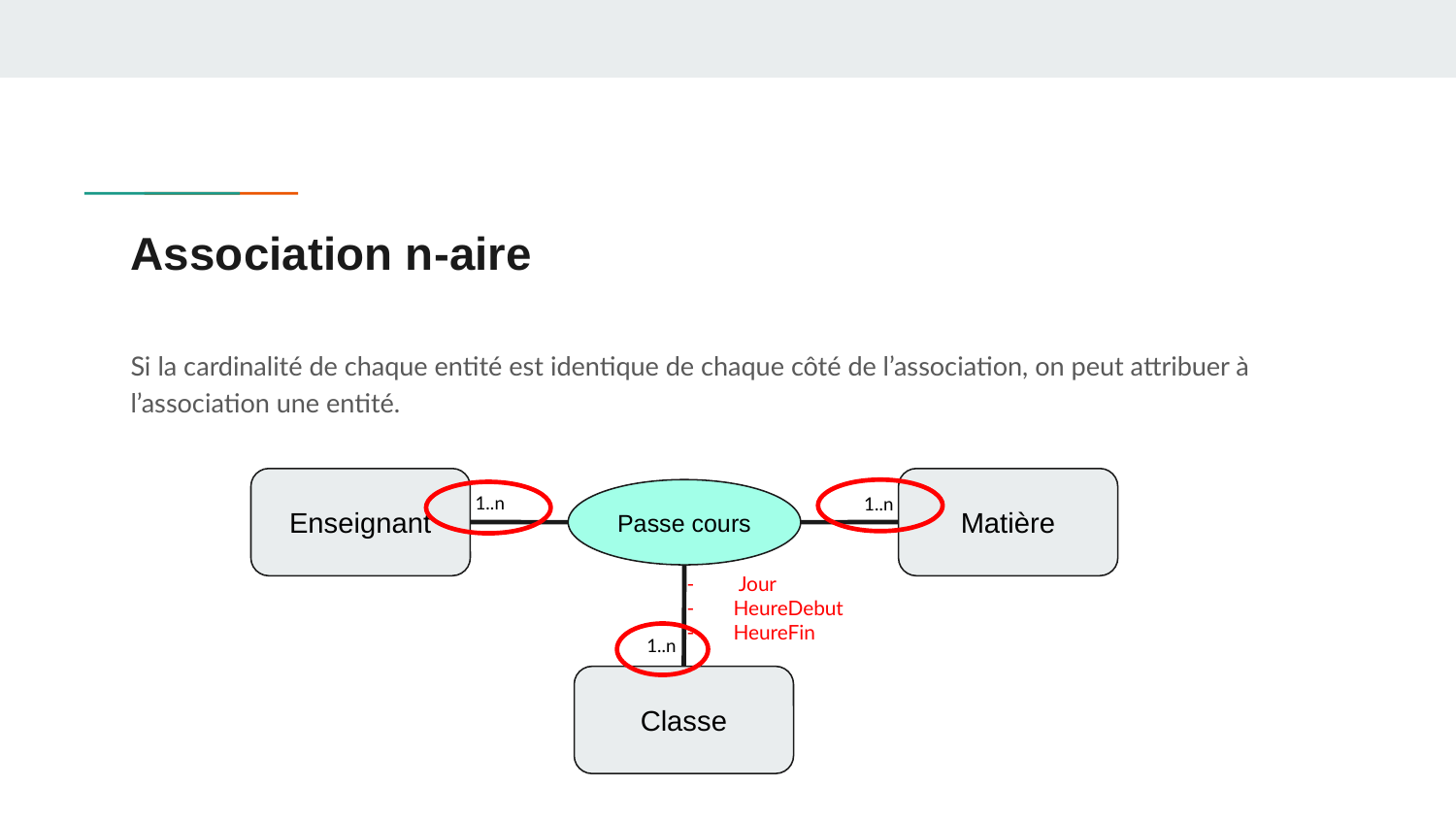

# Association n-aire
Si la cardinalité de chaque entité est identique de chaque côté de l’association, on peut attribuer à l’association une entité.
Enseignant
Matière
Passe cours

1..n

1..n
 Jour
HeureDebut
HeureFin

1..n
Classe